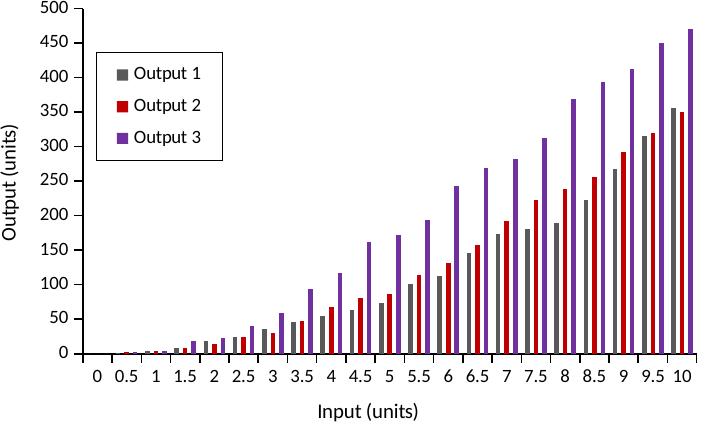

### Chart

| Category | Output 1 | Output 2 | Output 3 |
|---|---|---|---|
| 0 | 0.0 | 0.0 | 0.0 |
| 0.5 | 1.5 | 2.0 | 3.0 |
| 1 | 4.5 | 4.0 | 4.0 |
| 1.5 | 9.0 | 8.5 | 19.0 |
| 2 | 19.0 | 14.5 | 23.0 |
| 2.5 | 24.0 | 24.5 | 40.5 |
| 3 | 36.0 | 30.5 | 58.5 |
| 3.5 | 46.5 | 48.0 | 93.5 |
| 4 | 54.5 | 68.0 | 117.5 |
| 4.5 | 63.5 | 81.5 | 162.5 |
| 5 | 73.5 | 86.5 | 172.5 |
| 5.5 | 101.0 | 114.0 | 194.5 |
| 6 | 113.0 | 132.0 | 242.5 |
| 6.5 | 145.5 | 158.0 | 268.5 |
| 7 | 173.5 | 193.0 | 282.5 |
| 7.5 | 181.0 | 223.0 | 312.5 |
| 8 | 189.0 | 239.0 | 368.5 |
| 8.5 | 223.0 | 256.0 | 394.0 |
| 9 | 268.0 | 292.0 | 412.0 |
| 9.5 | 315.5 | 320.5 | 450.0 |
| 10 | 355.5 | 350.5 | 470.0 |